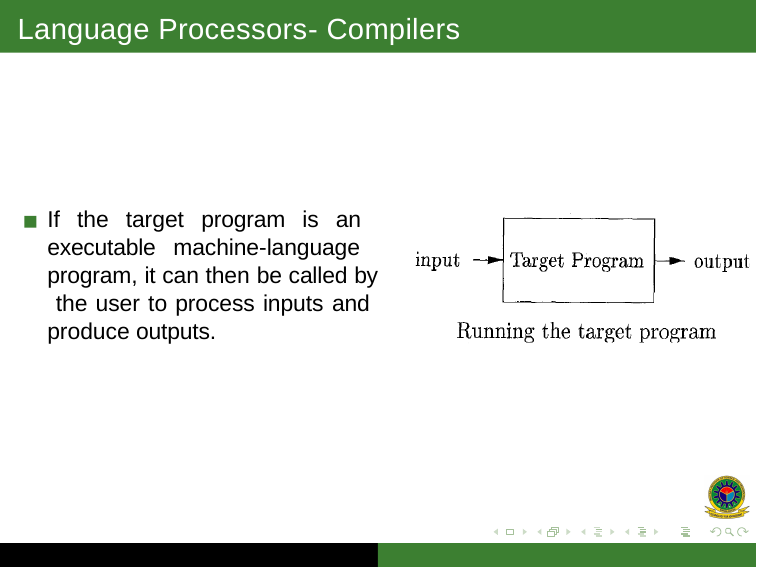

# Language Processors- Compilers
If the target program is an  executable machine-language  program, it can then be called by  the user to process inputs and  produce outputs.